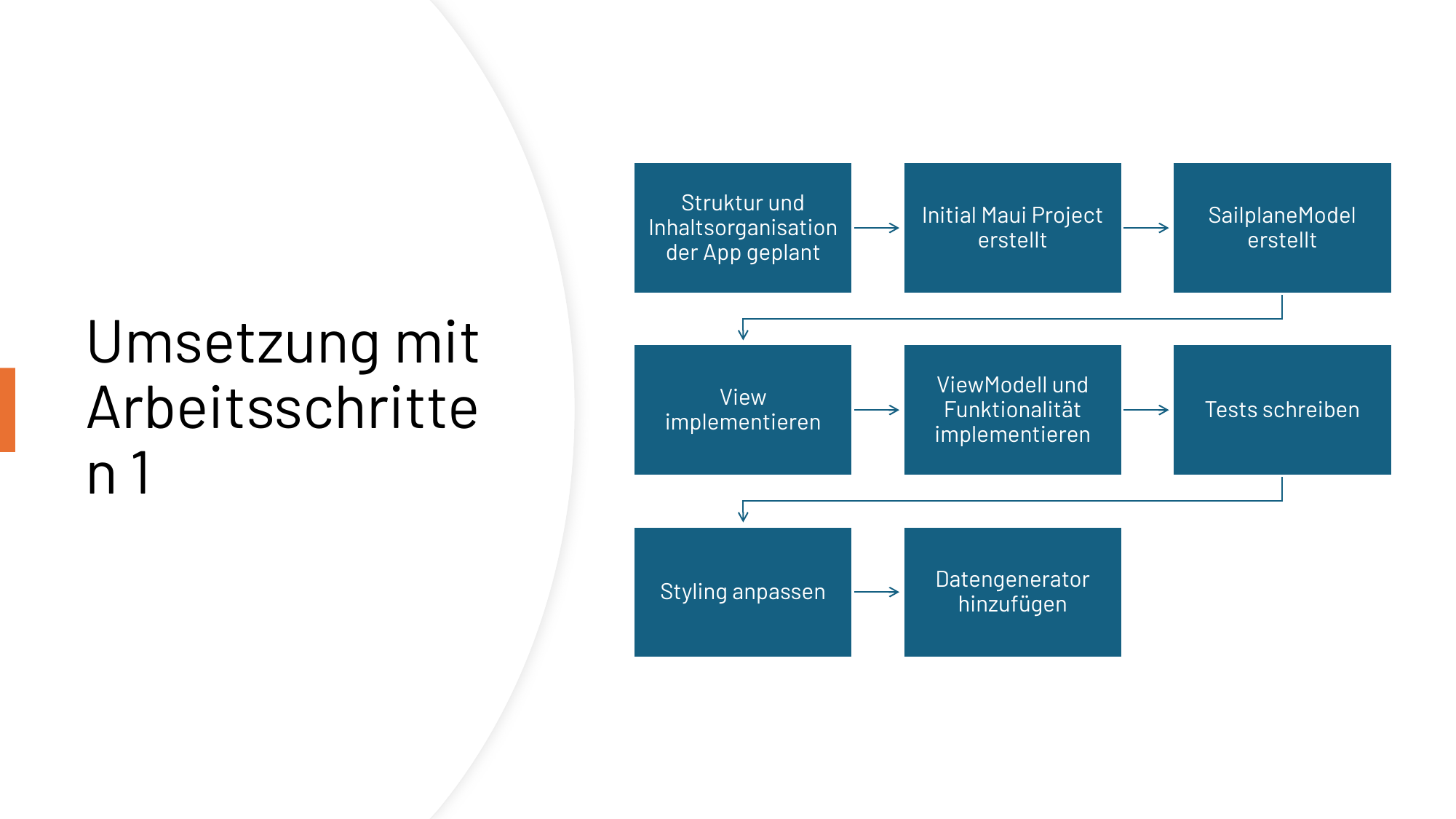

Struktur und Inhaltsorganisation der App geplant

Initial Maui Project erstellt

SailplaneModel erstellt

View implementieren

ViewModell und Funktionalität implementieren

Tests schreiben

Styling anpassen
Datengenerator hinzufügen
# Umsetzung mit Arbeitsschritten 1